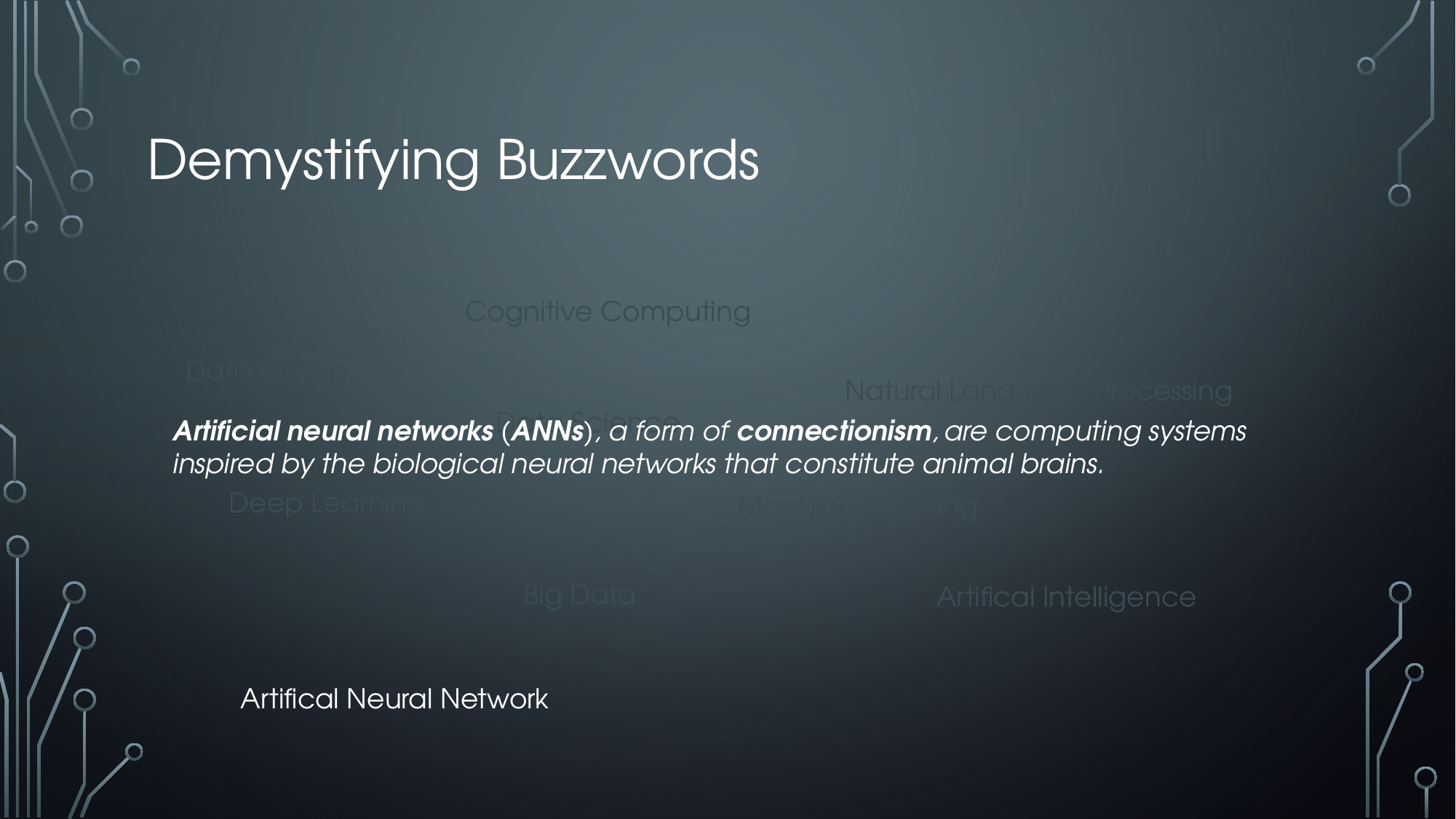

# Demystifying Buzzwords
Cognitive Computing
Data Mining
Natural Language Processing
Data Science
Artificial neural networks (ANNs), a form of connectionism, are computing systems
inspired by the biological neural networks that constitute animal brains.
Deep Learning
Machine Learning
Big Data
Artifical Intelligence
Artifical Neural Network